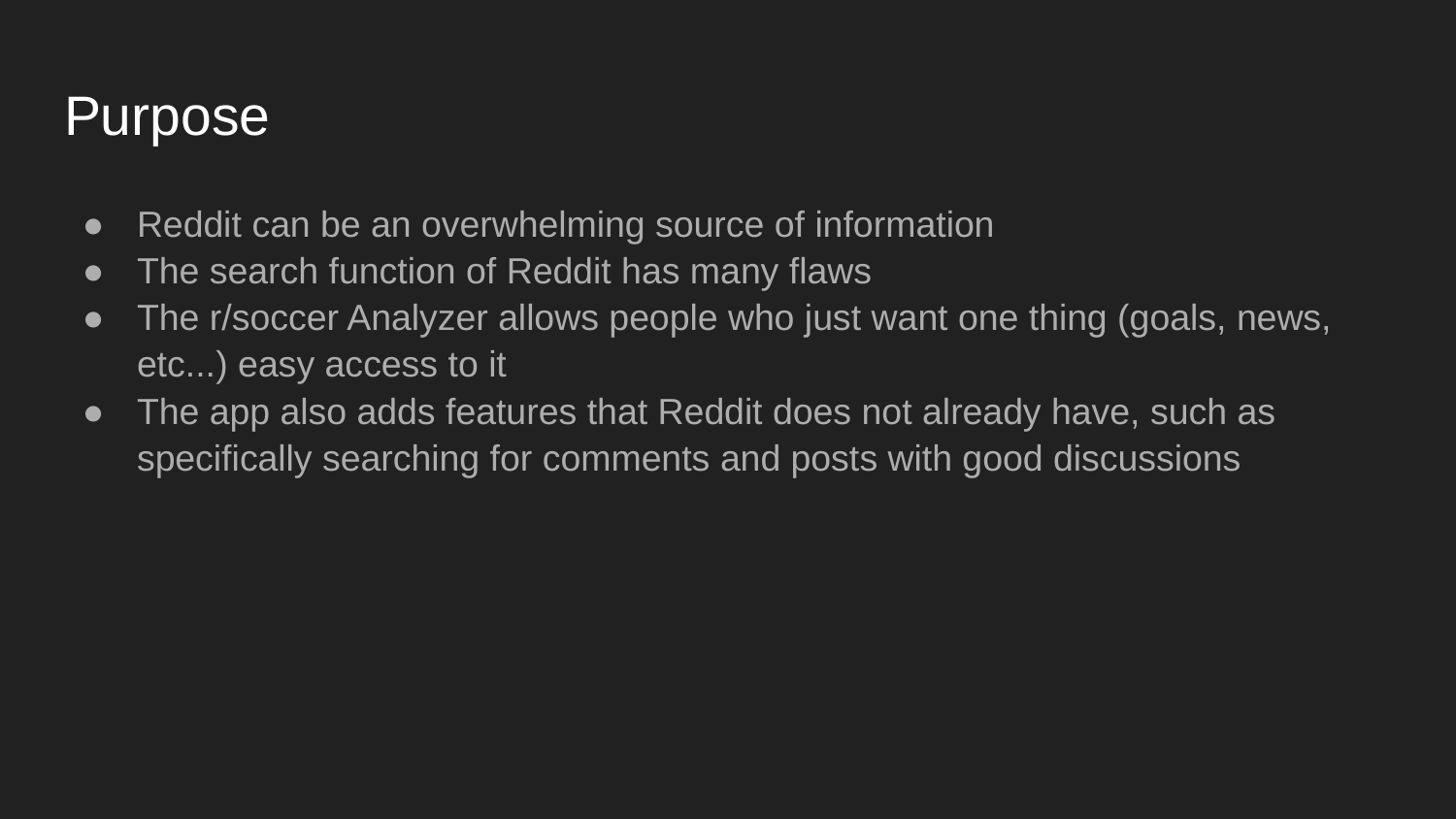

# Purpose
Reddit can be an overwhelming source of information
The search function of Reddit has many flaws
The r/soccer Analyzer allows people who just want one thing (goals, news, etc...) easy access to it
The app also adds features that Reddit does not already have, such as specifically searching for comments and posts with good discussions